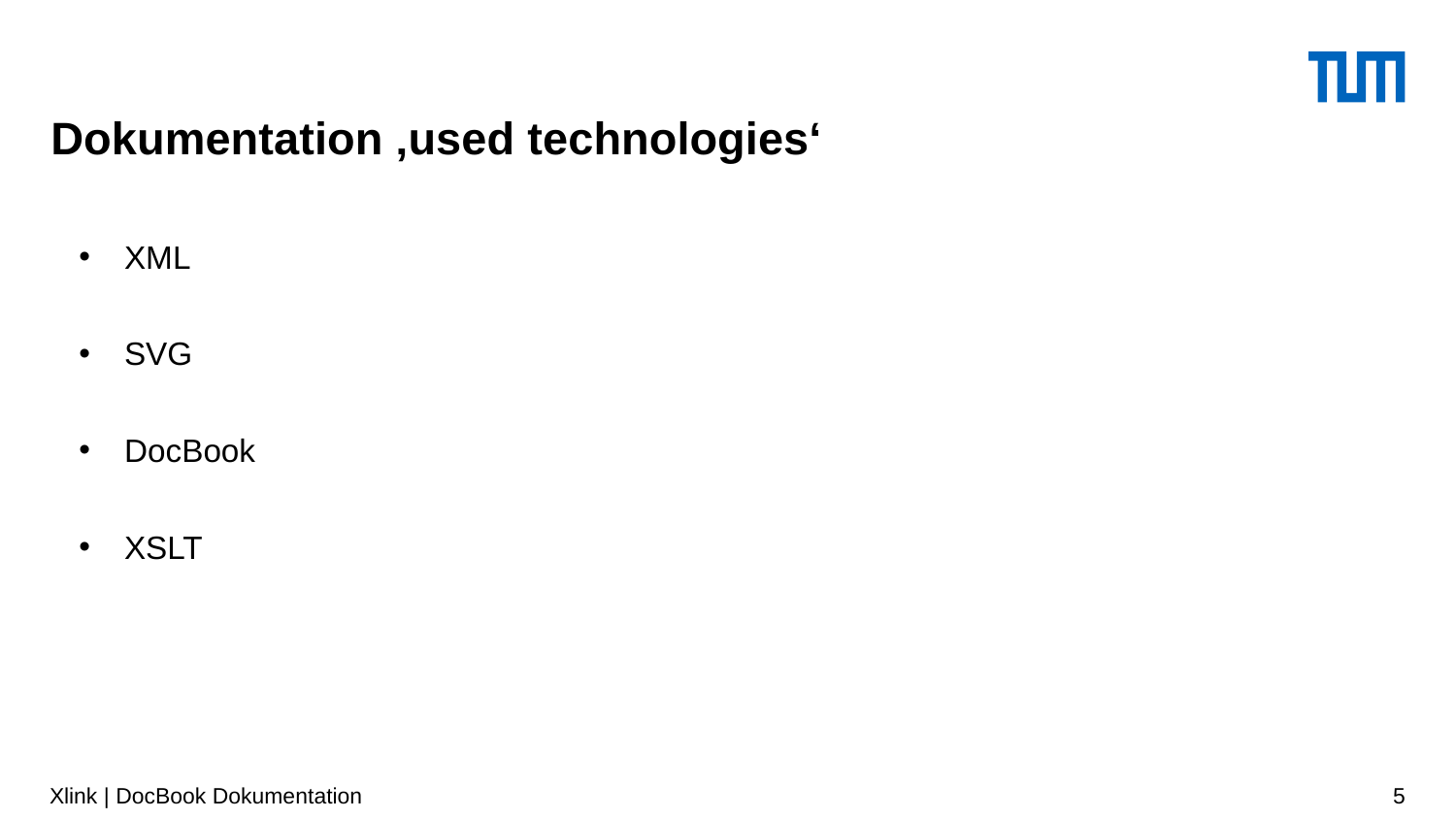

# Dokumentation ‚used technologies‘
XML
SVG
DocBook
XSLT

Xlink | DocBook Dokumentation
5